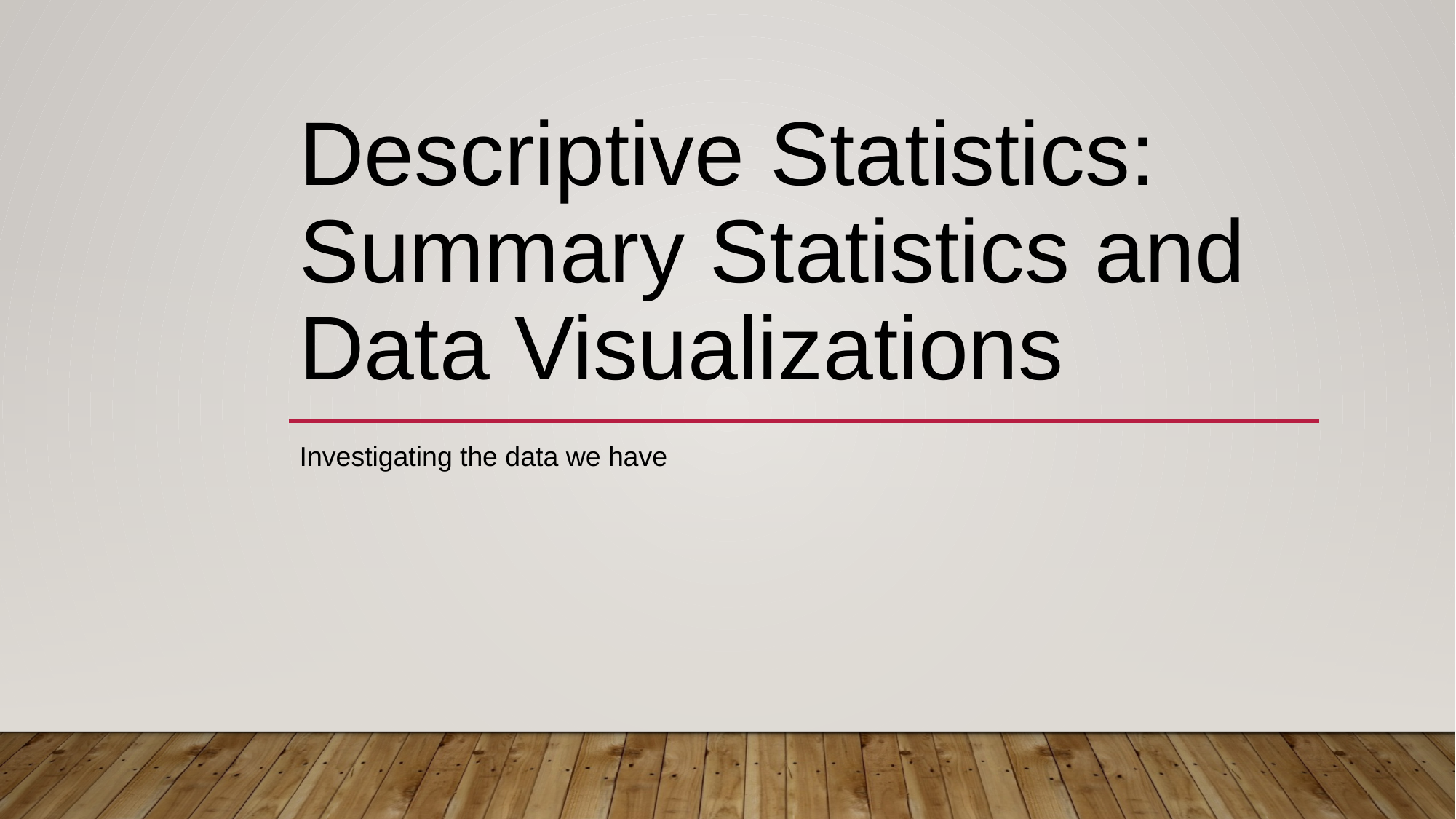

# Descriptive Statistics: Summary Statistics and Data Visualizations
Investigating the data we have